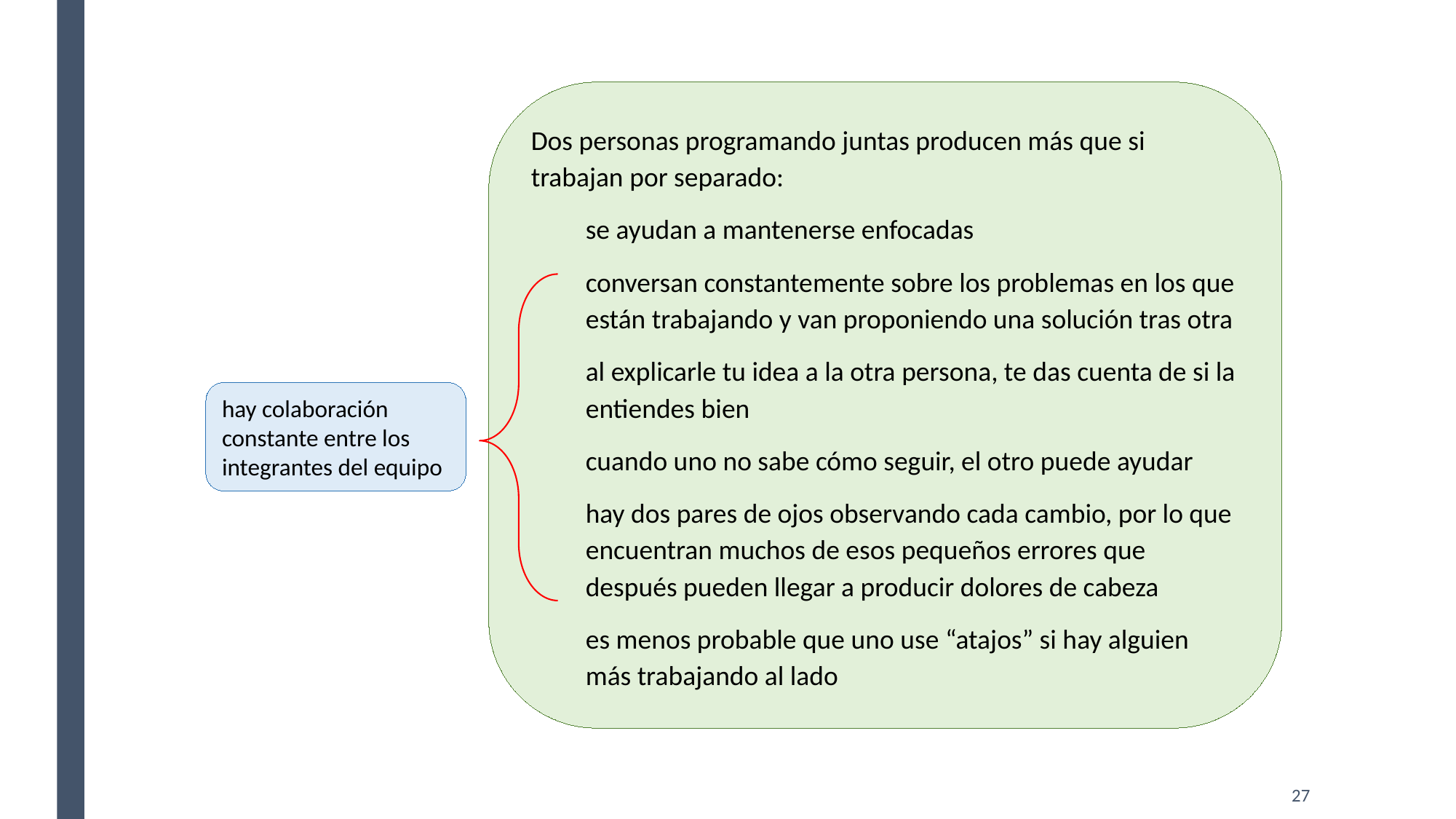

Dos personas programando juntas producen más que si trabajan por separado:
se ayudan a mantenerse enfocadas
conversan constantemente sobre los problemas en los que están trabajando y van proponiendo una solución tras otra
al explicarle tu idea a la otra persona, te das cuenta de si la entiendes bien
cuando uno no sabe cómo seguir, el otro puede ayudar
hay dos pares de ojos observando cada cambio, por lo que encuentran muchos de esos pequeños errores que después pueden llegar a producir dolores de cabeza
es menos probable que uno use “atajos” si hay alguien más trabajando al lado

hay colaboración constante entre los integrantes del equipo
27